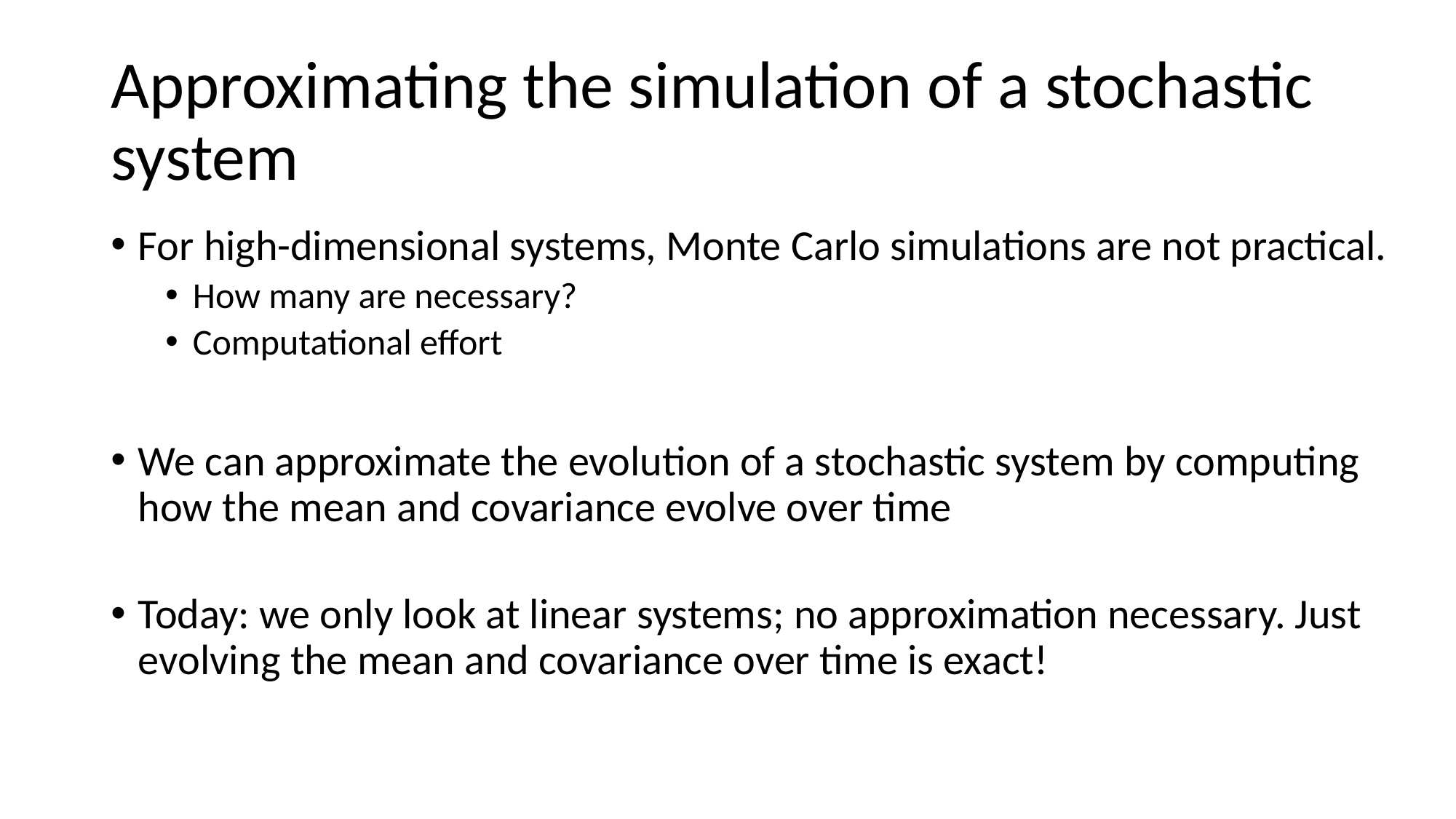

# Approximating the simulation of a stochastic system
For high-dimensional systems, Monte Carlo simulations are not practical.
How many are necessary?
Computational effort

We can approximate the evolution of a stochastic system by computing how the mean and covariance evolve over time

Today: we only look at linear systems; no approximation necessary. Just evolving the mean and covariance over time is exact!